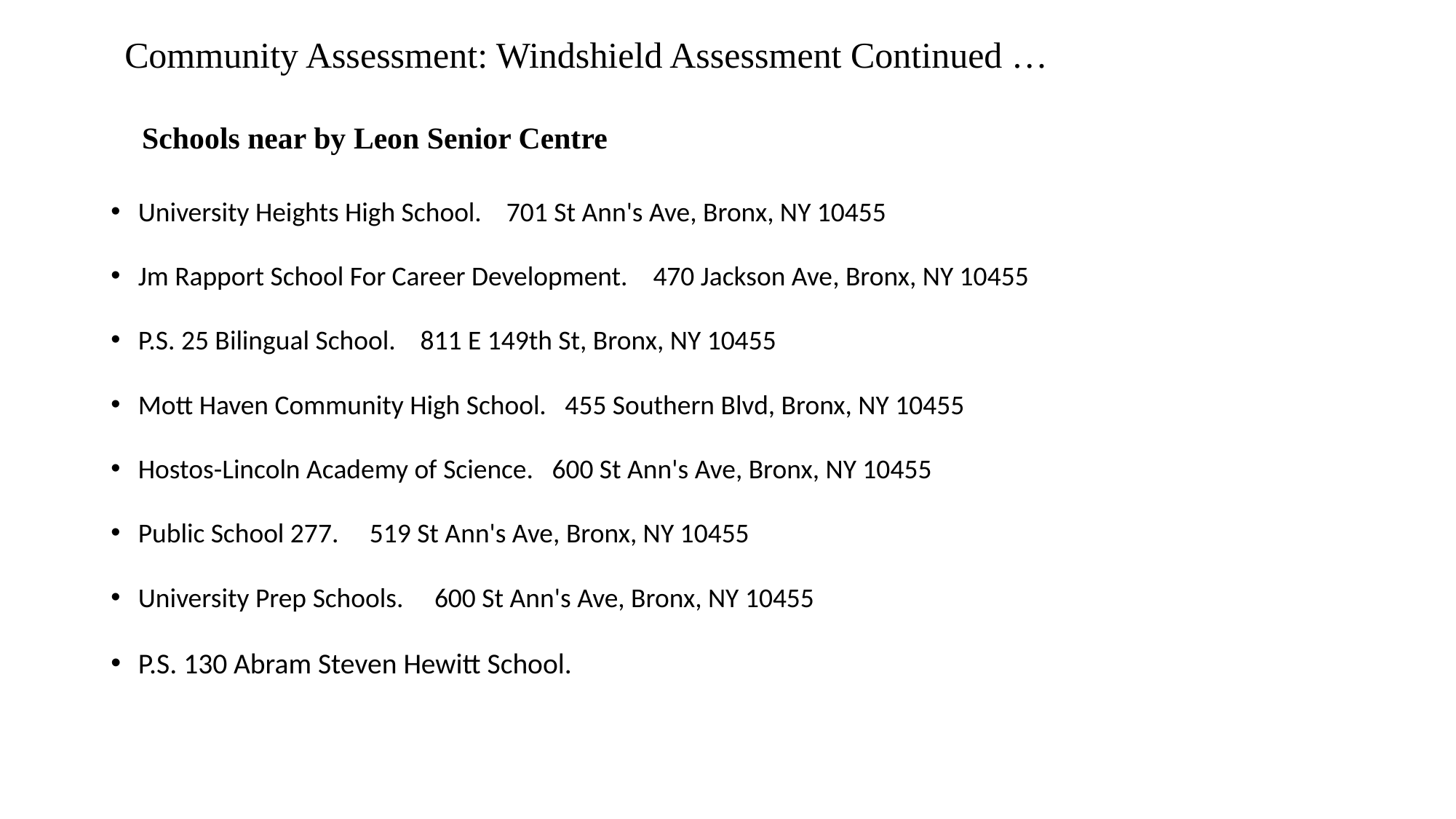

# Community Assessment: Windshield Assessment Continued …
Schools near by Leon Senior Centre

University Heights High School.    701 St Ann's Ave, Bronx, NY 10455
Jm Rapport School For Career Development.    470 Jackson Ave, Bronx, NY 10455
P.S. 25 Bilingual School.    811 E 149th St, Bronx, NY 10455
Mott Haven Community High School.   455 Southern Blvd, Bronx, NY 10455
Hostos-Lincoln Academy of Science.   600 St Ann's Ave, Bronx, NY 10455
Public School 277.     519 St Ann's Ave, Bronx, NY 10455
University Prep Schools.     600 St Ann's Ave, Bronx, NY 10455
P.S. 130 Abram Steven Hewitt School.